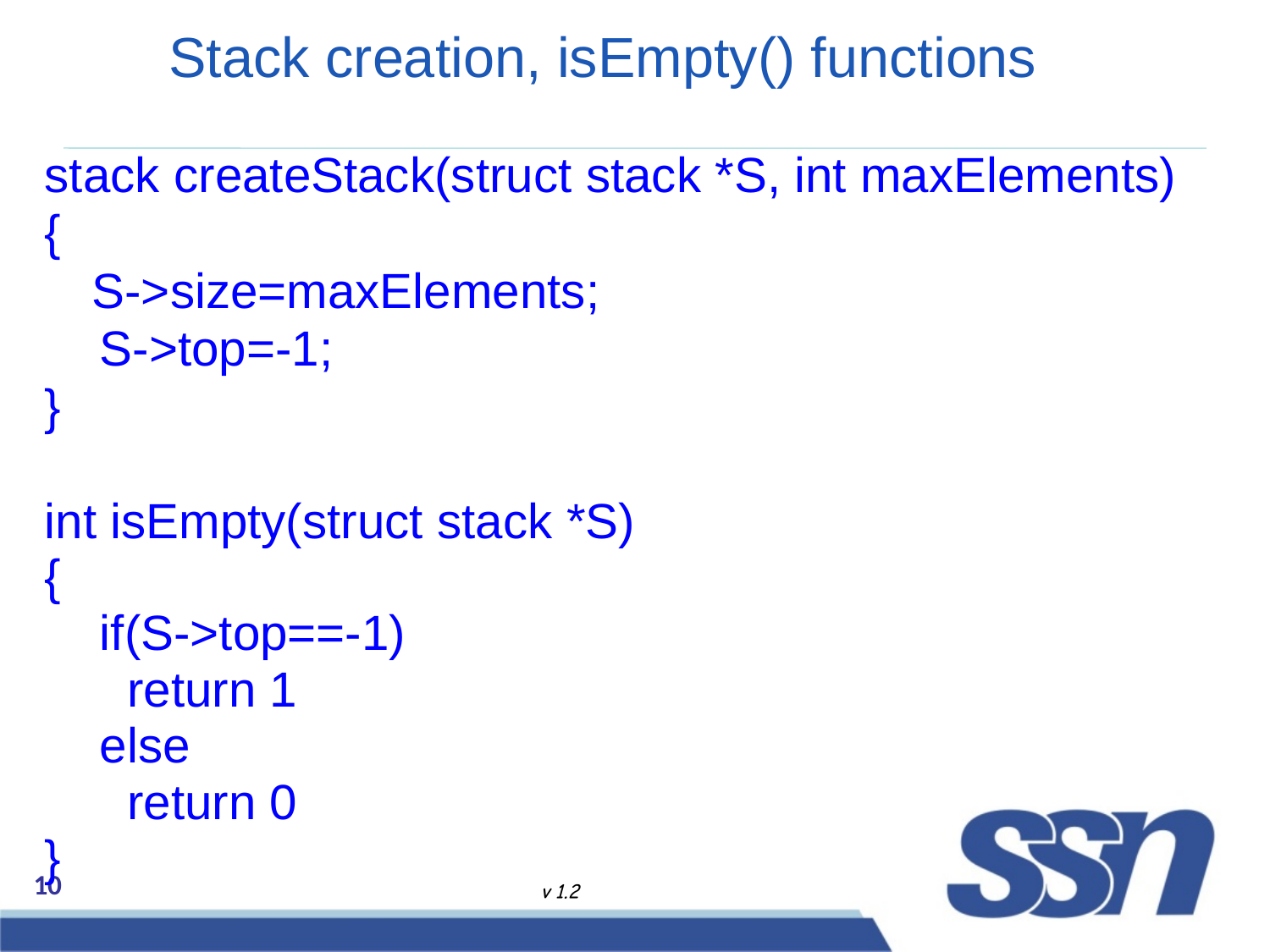

# Stack creation, isEmpty() functions
stack createStack(struct stack *S, int maxElements)
{
	S->size=maxElements;
    S->top=-1;
}

int isEmpty(struct stack *S)
{
    if(S->top==-1)
      return 1
    else
      return 0
}